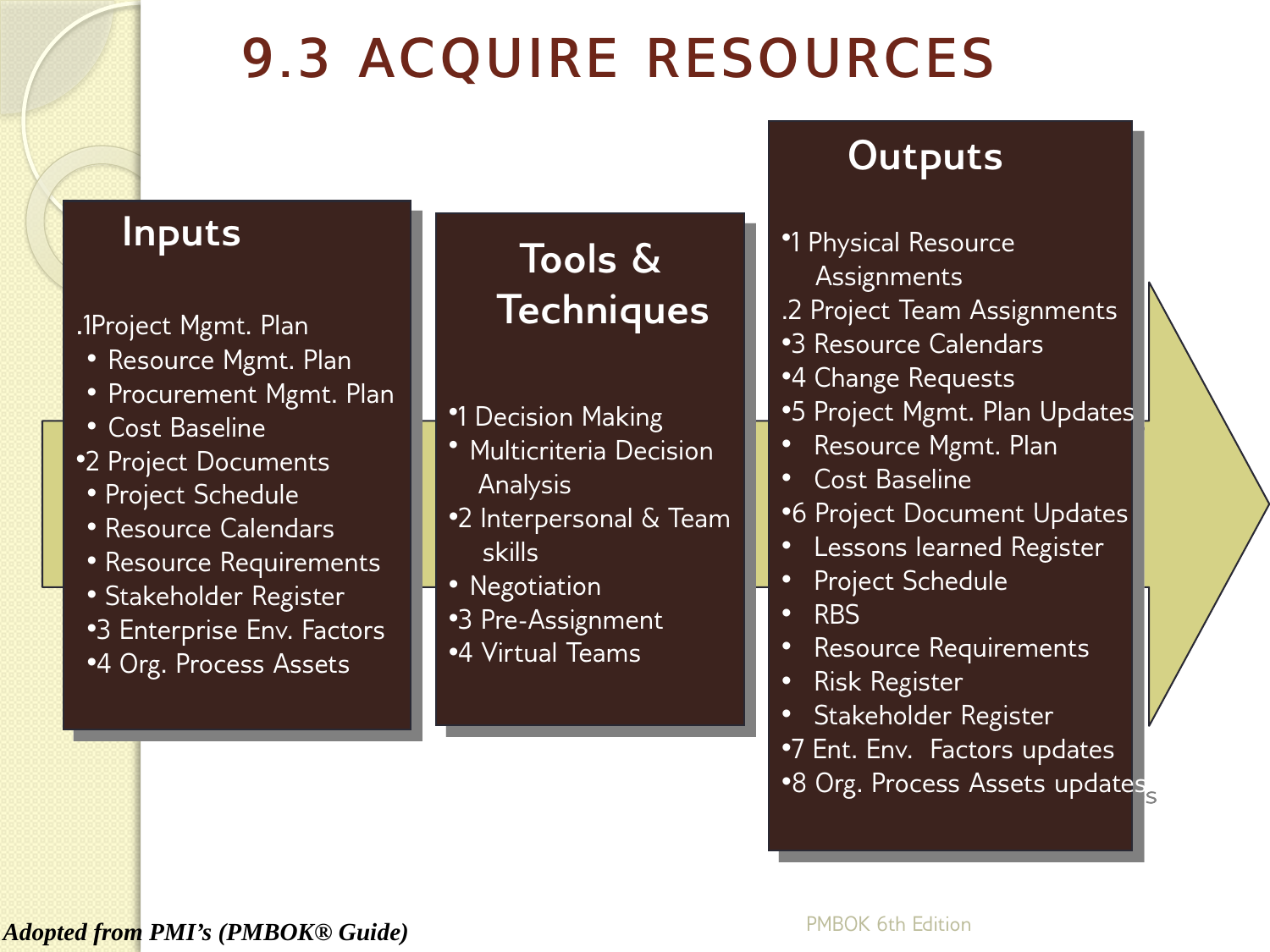

9.3 ACQUIRE RESOURCES

1 Physical Resource
    Assignments
.2 Project Team Assignments
3 Resource Calendars
4 Change Requests
5 Project Mgmt. Plan Updates
 Resource Mgmt. Plan
 Cost Baseline
6 Project Document Updates
 Lessons learned Register
 Project Schedule
 RBS
 Resource Requirements
 Risk Register
 Stakeholder Register
7 Ent. Env.  Factors updates
8 Org. Process Assets updates

 Outputs
Inputs

.1Project Mgmt. Plan
 Resource Mgmt. Plan
 Procurement Mgmt. Plan
 Cost Baseline
2 Project Documents
 Project Schedule
 Resource Calendars
 Resource Requirements
 Stakeholder Register
3 Enterprise Env. Factors
4 Org. Process Assets

1 Decision Making
 Multicriteria Decision
  Analysis
2 Interpersonal & Team
    skills
 Negotiation
3 Pre-Assignment
4 Virtual Teams

Tools &
  Techniques

PMBOK 6th Edition
Adopted from PMI’s (PMBOK® Guide)